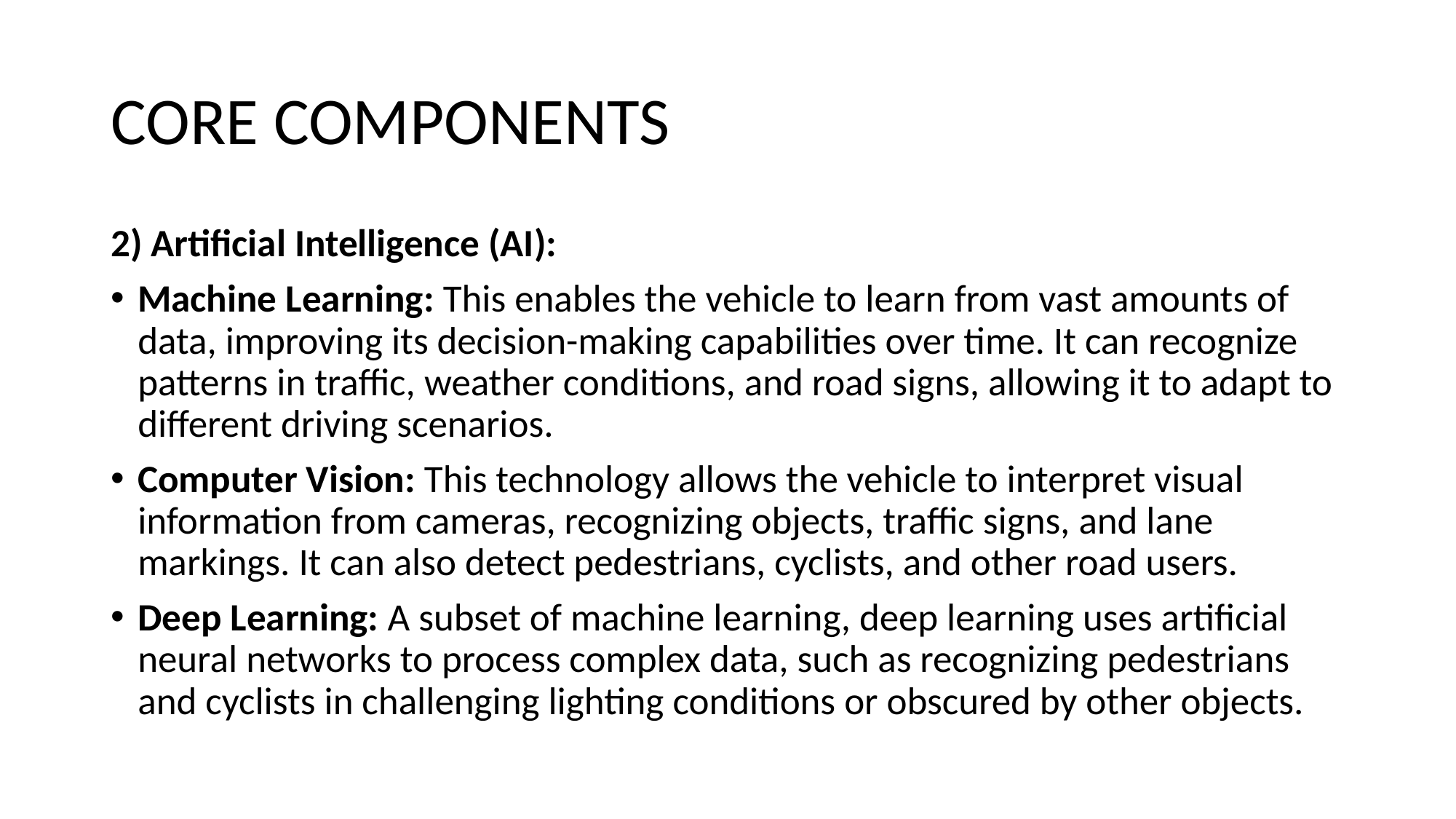

# CORE COMPONENTS
2) Artificial Intelligence (AI):
Machine Learning: This enables the vehicle to learn from vast amounts of data, improving its decision-making capabilities over time. It can recognize patterns in traffic, weather conditions, and road signs, allowing it to adapt to different driving scenarios.
Computer Vision: This technology allows the vehicle to interpret visual information from cameras, recognizing objects, traffic signs, and lane markings. It can also detect pedestrians, cyclists, and other road users.
Deep Learning: A subset of machine learning, deep learning uses artificial neural networks to process complex data, such as recognizing pedestrians and cyclists in challenging lighting conditions or obscured by other objects.